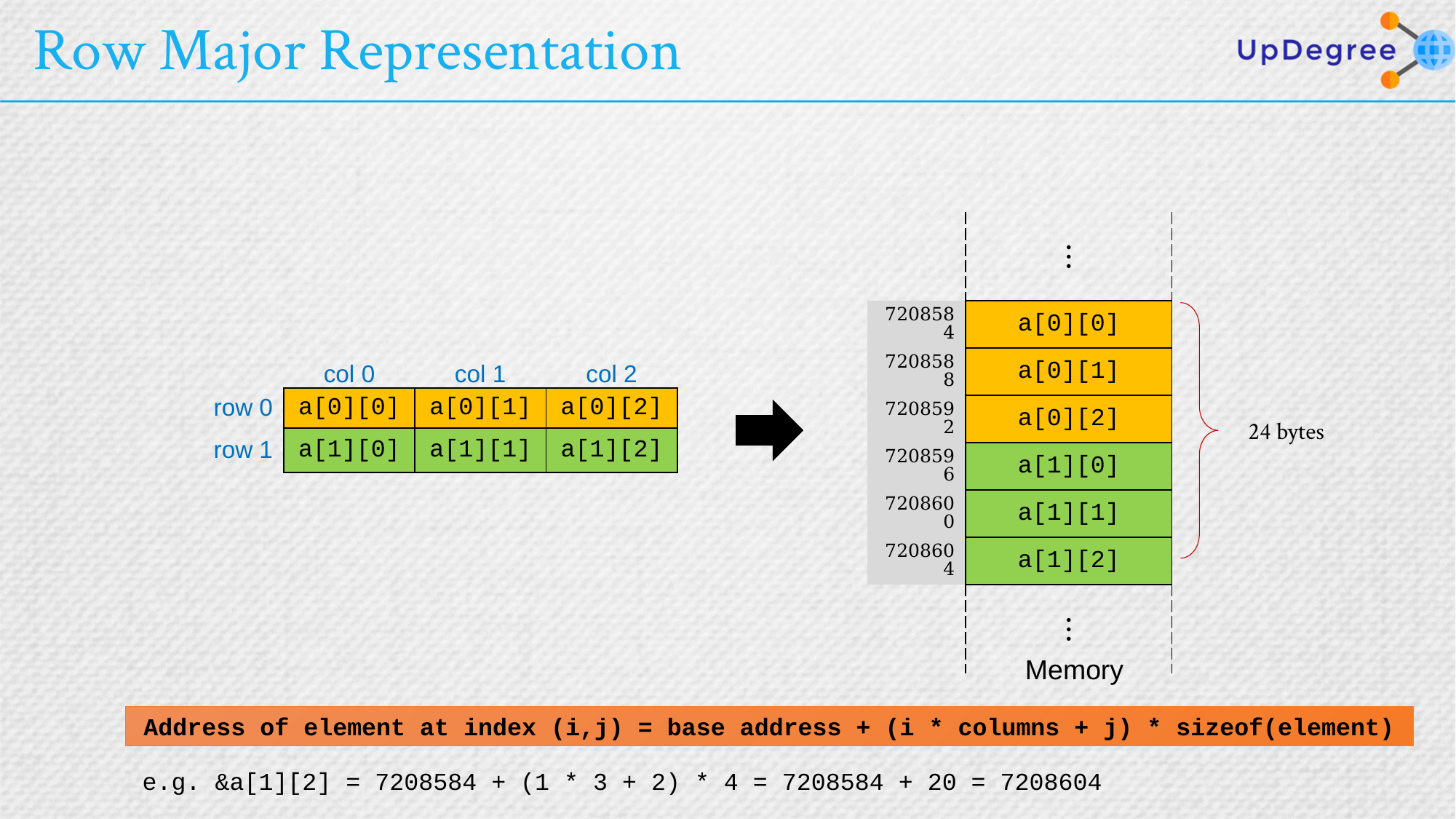

# Row Major Representation
|  | ⋮ |
| --- | --- |
| 7208584 | a[0][0] |
| 7208588 | a[0][1] |
| 7208592 | a[0][2] |
| 7208596 | a[1][0] |
| 7208600 | a[1][1] |
| 7208604 | a[1][2] |
|  | ⋮ |

|  | col 0 | col 1 | col 2 |
| --- | --- | --- | --- |
| row 0 | a[0][0] | a[0][1] | a[0][2] |
| row 1 | a[1][0] | a[1][1] | a[1][2] |

24 bytes
Memory
Address of element at index (i,j) = base address + (i * columns + j) * sizeof(element)
e.g. &a[1][2] = 7208584 + (1 * 3 + 2) * 4 = 7208584 + 20 = 7208604